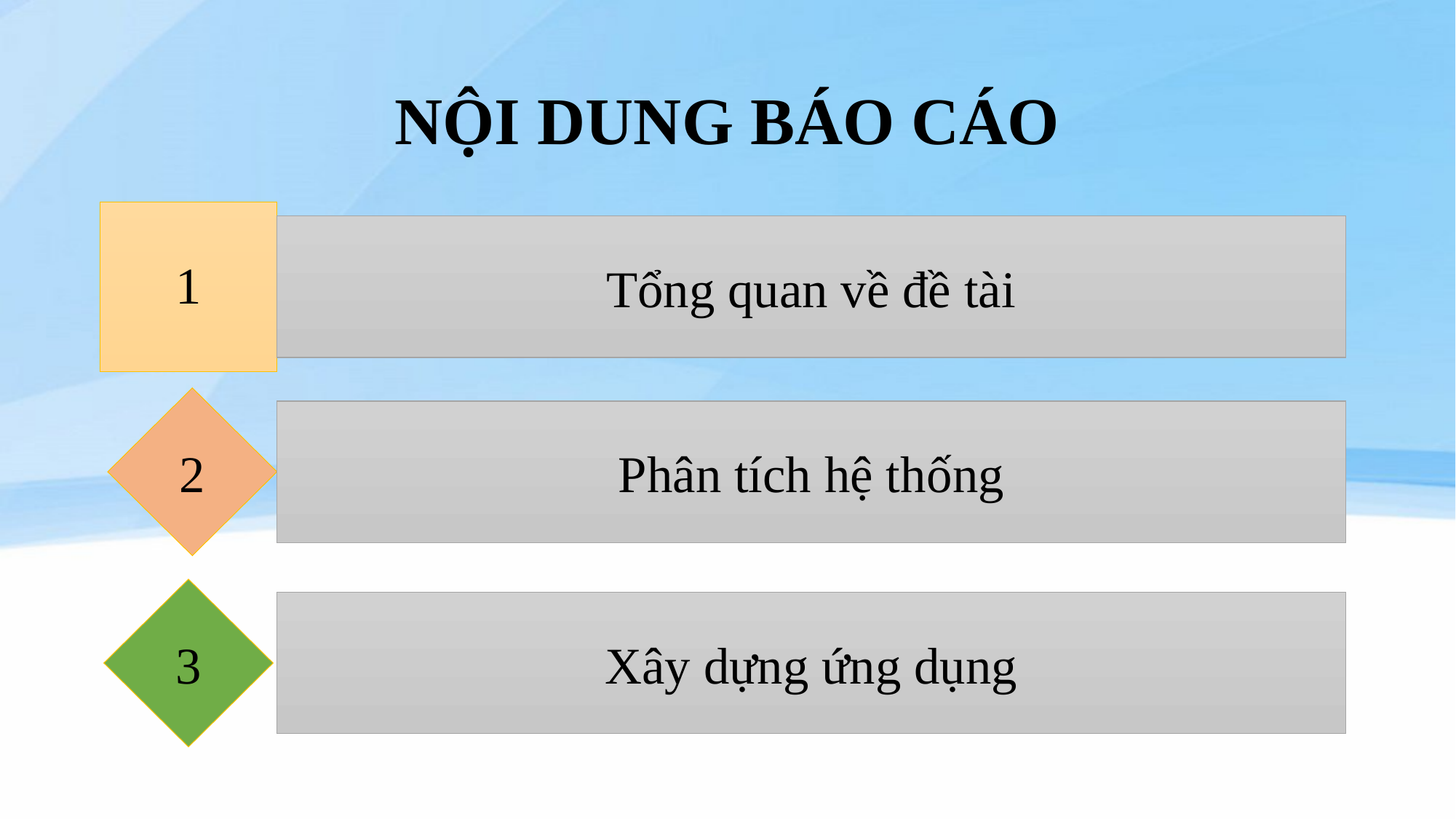

# NỘI DUNG BÁO CÁO
1
Tổng quan về đề tài
2
Phân tích hệ thống
3
Xây dựng ứng dụng